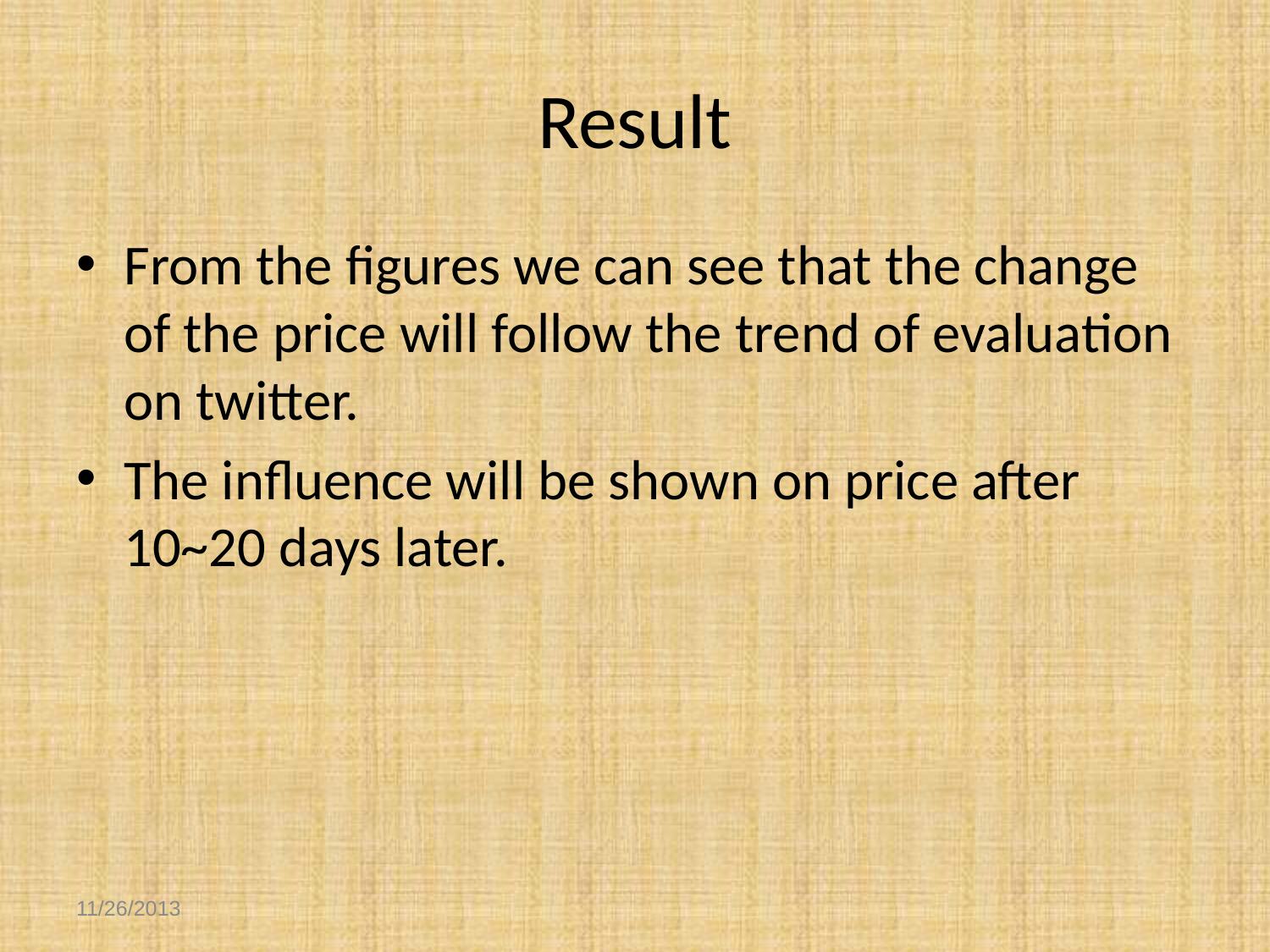

# Result
From the figures we can see that the change of the price will follow the trend of evaluation on twitter.
The influence will be shown on price after 10~20 days later.
11/26/2013